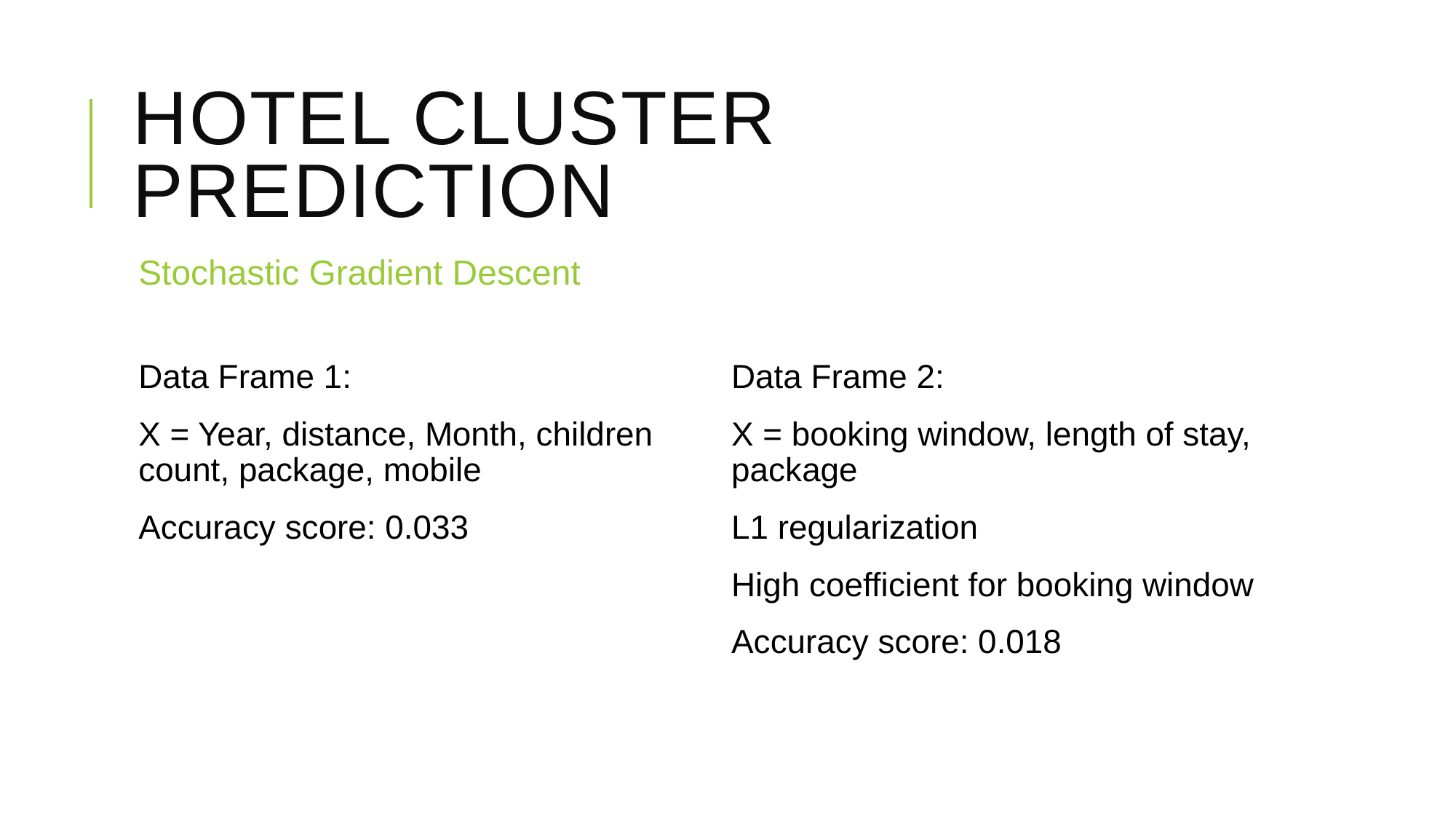

# Hotel cluster prediction
Stochastic Gradient Descent
Data Frame 1:
X = Year, distance, Month, children count, package, mobile
Accuracy score: 0.033

Data Frame 2:
X = booking window, length of stay, package
L1 regularization
High coefficient for booking window
Accuracy score: 0.018